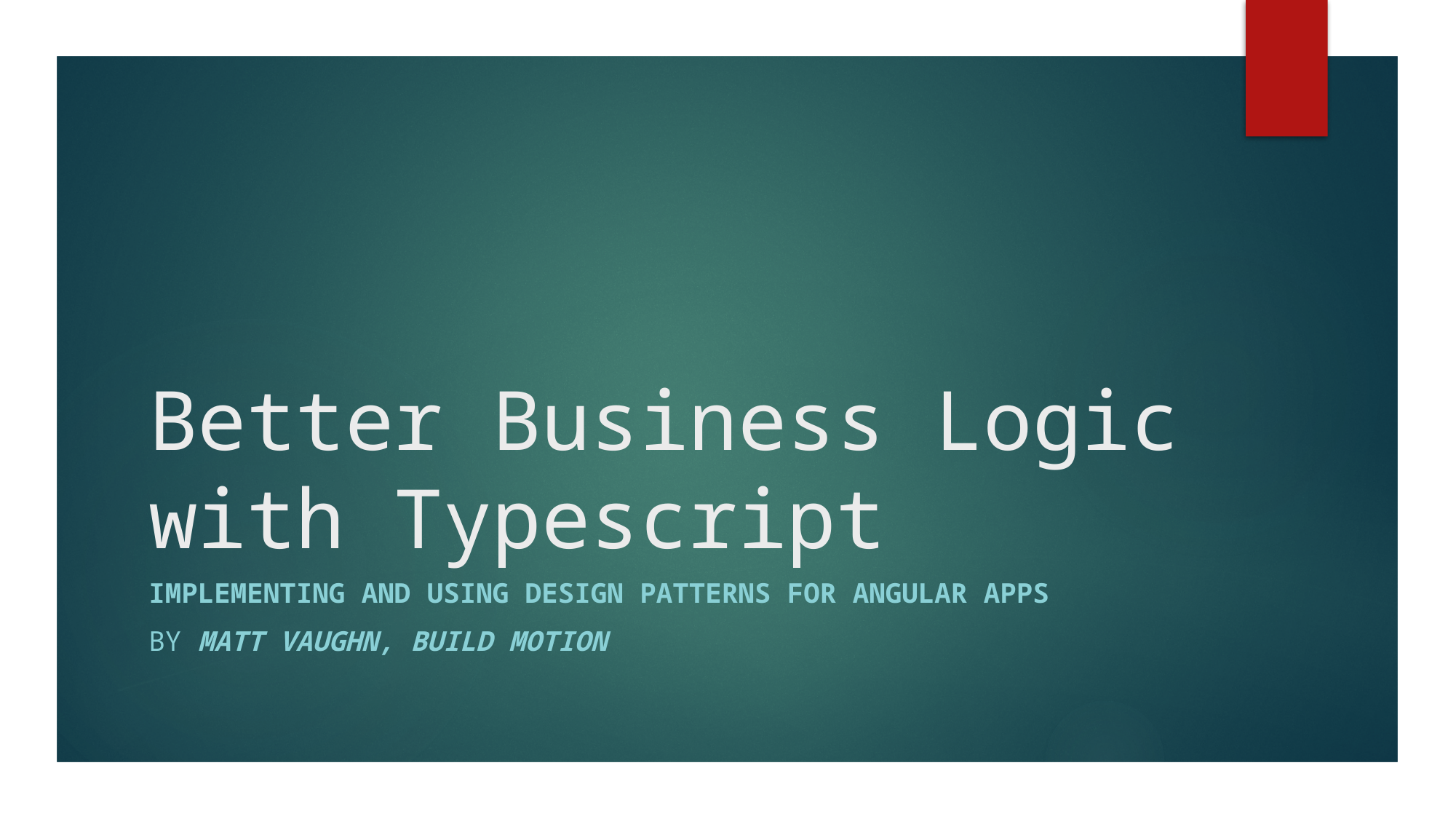

# Better Business Logic with Typescript
Implementing and Using Design Patterns for Angular Apps
By Matt Vaughn, build motion